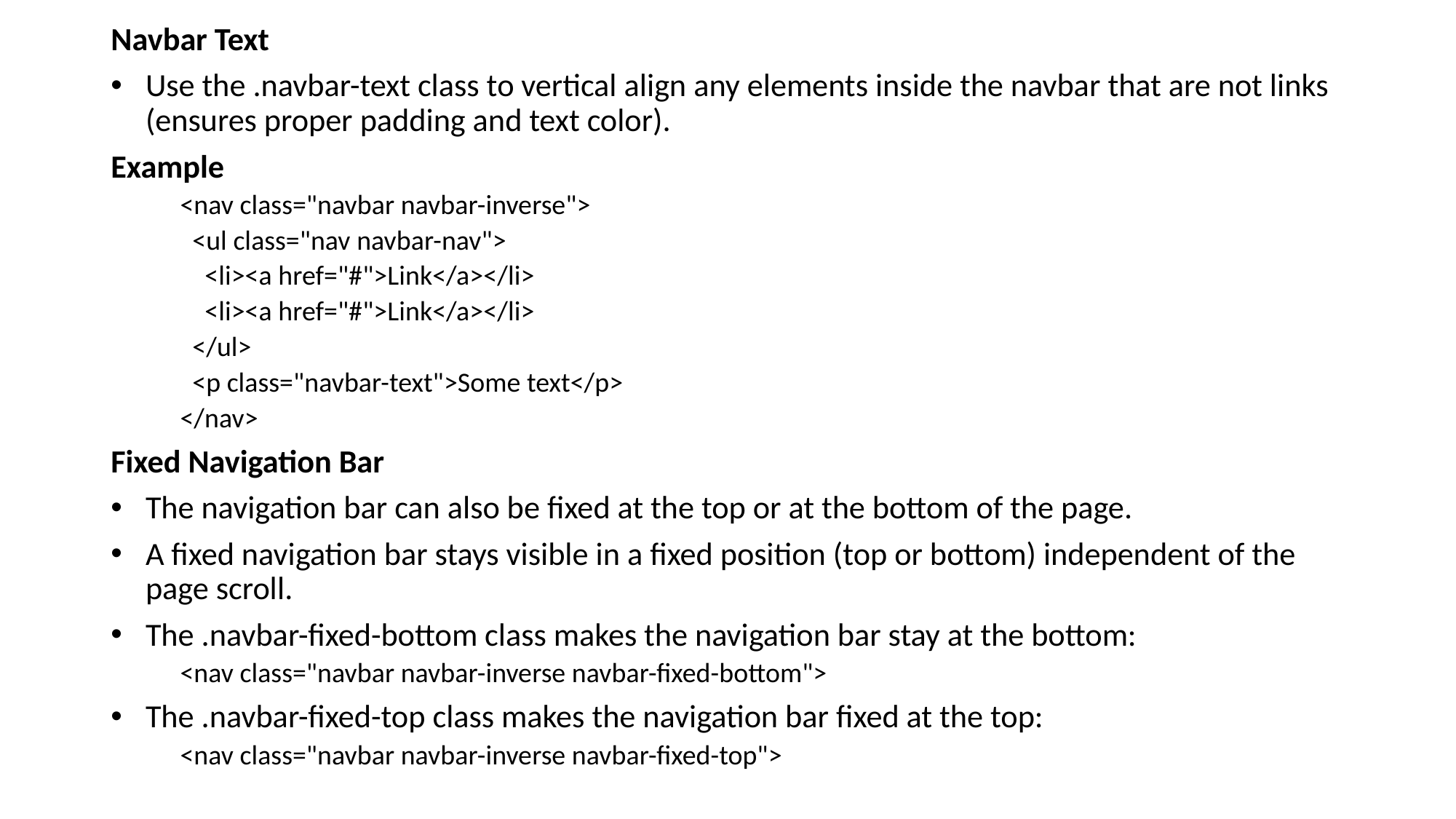

Navbar Text
Use the .navbar-text class to vertical align any elements inside the navbar that are not links (ensures proper padding and text color).
Example
<nav class="navbar navbar-inverse">
  <ul class="nav navbar-nav">
    <li><a href="#">Link</a></li>
    <li><a href="#">Link</a></li>
  </ul>
  <p class="navbar-text">Some text</p>
</nav>
Fixed Navigation Bar
The navigation bar can also be fixed at the top or at the bottom of the page.
A fixed navigation bar stays visible in a fixed position (top or bottom) independent of the page scroll.
The .navbar-fixed-bottom class makes the navigation bar stay at the bottom:
<nav class="navbar navbar-inverse navbar-fixed-bottom">
The .navbar-fixed-top class makes the navigation bar fixed at the top:
<nav class="navbar navbar-inverse navbar-fixed-top">